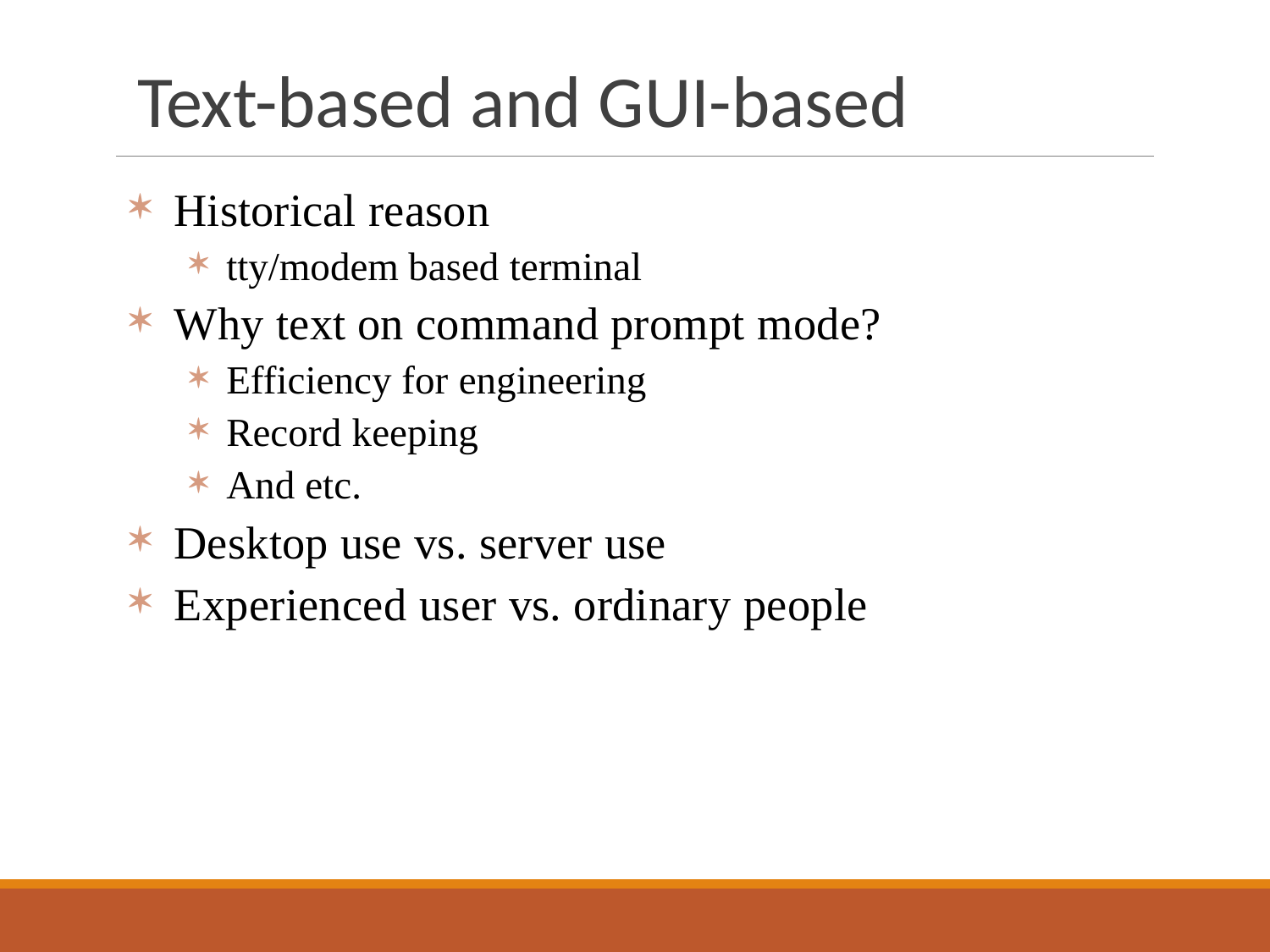

# Text-based and GUI-based
Historical reason
tty/modem based terminal
Why text on command prompt mode?
Efficiency for engineering
Record keeping
And etc.
Desktop use vs. server use
Experienced user vs. ordinary people

16